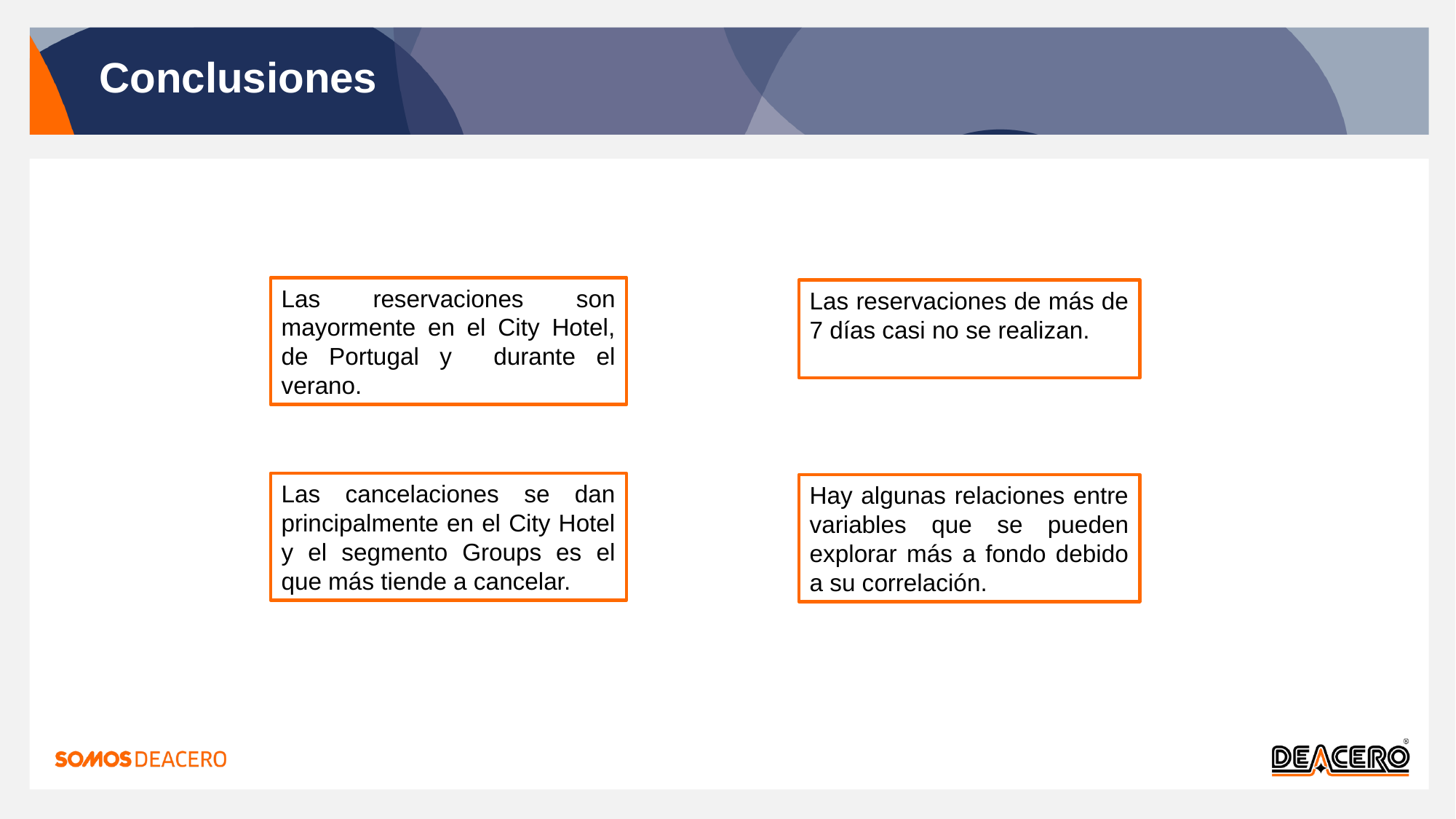

Conclusiones
Las reservaciones son mayormente en el City Hotel, de Portugal y  durante el verano.
Las reservaciones de más de 7 días casi no se realizan.

Las cancelaciones se dan principalmente en el City Hotel y el segmento Groups es el que más tiende a cancelar.
Hay algunas relaciones entre variables que se pueden explorar más a fondo debido a su correlación.